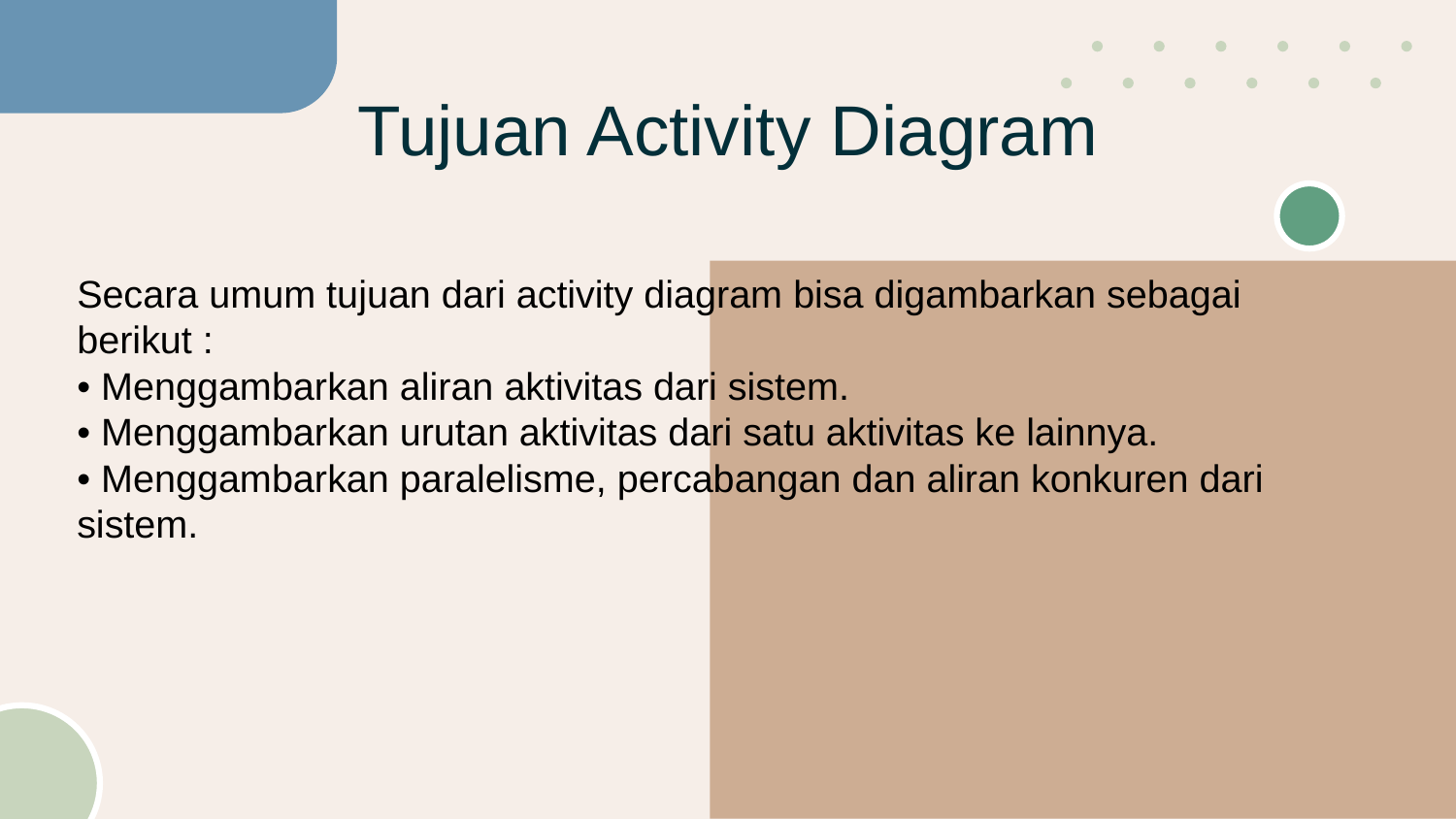

# Tujuan Activity Diagram

Secara umum tujuan dari activity diagram bisa digambarkan sebagai berikut :
• Menggambarkan aliran aktivitas dari sistem.
• Menggambarkan urutan aktivitas dari satu aktivitas ke lainnya.
• Menggambarkan paralelisme, percabangan dan aliran konkuren dari sistem.